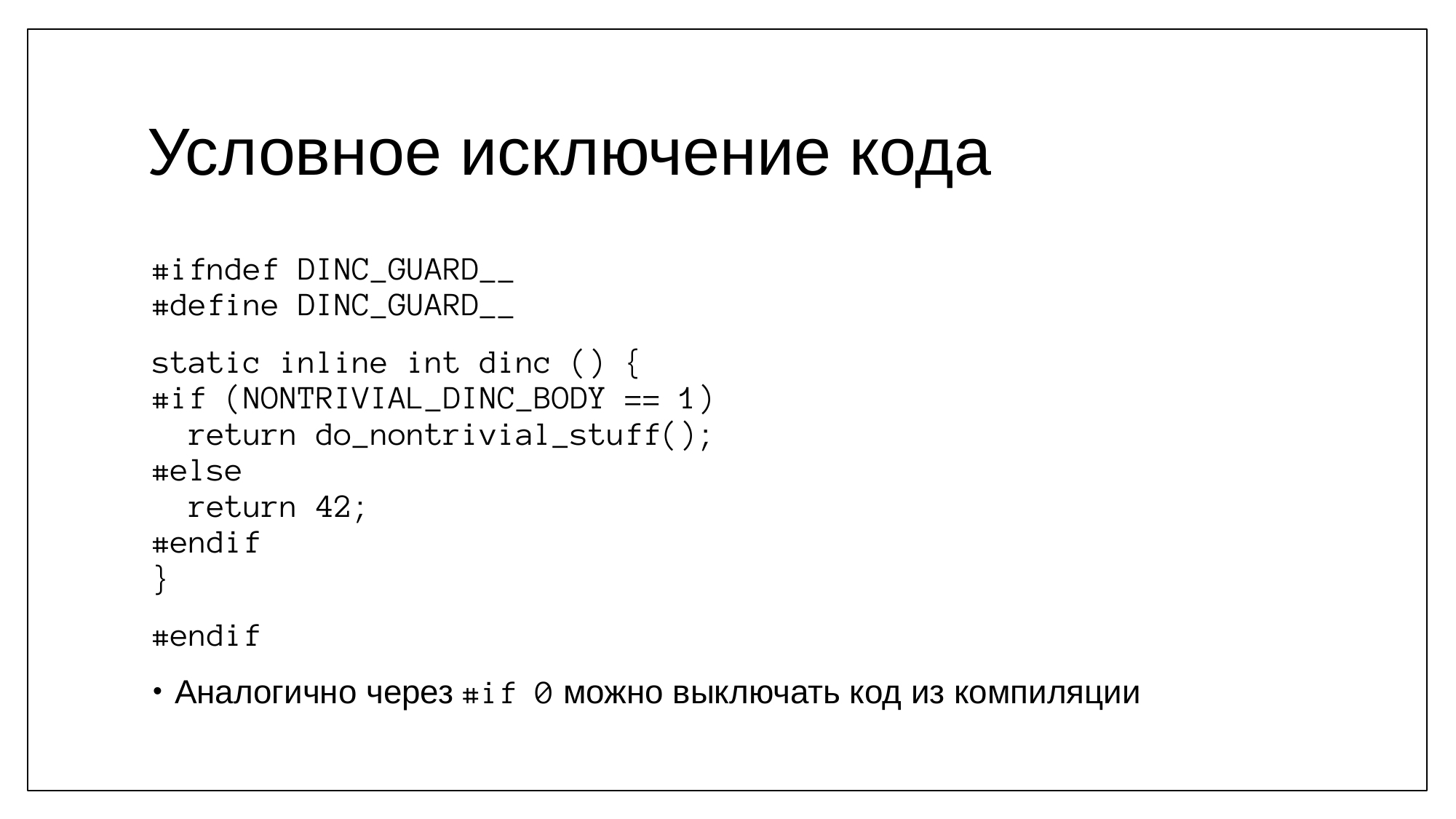

# Условное исключение кода
#ifndef DINC_GUARD__
#define DINC_GUARD__
static inline int dinc () {
#if (NONTRIVIAL_DINC_BODY == 1)
  return do_nontrivial_stuff();
#else
  return 42;
#endif
}
#endif
Аналогично через #if 0 можно выключать код из компиляции